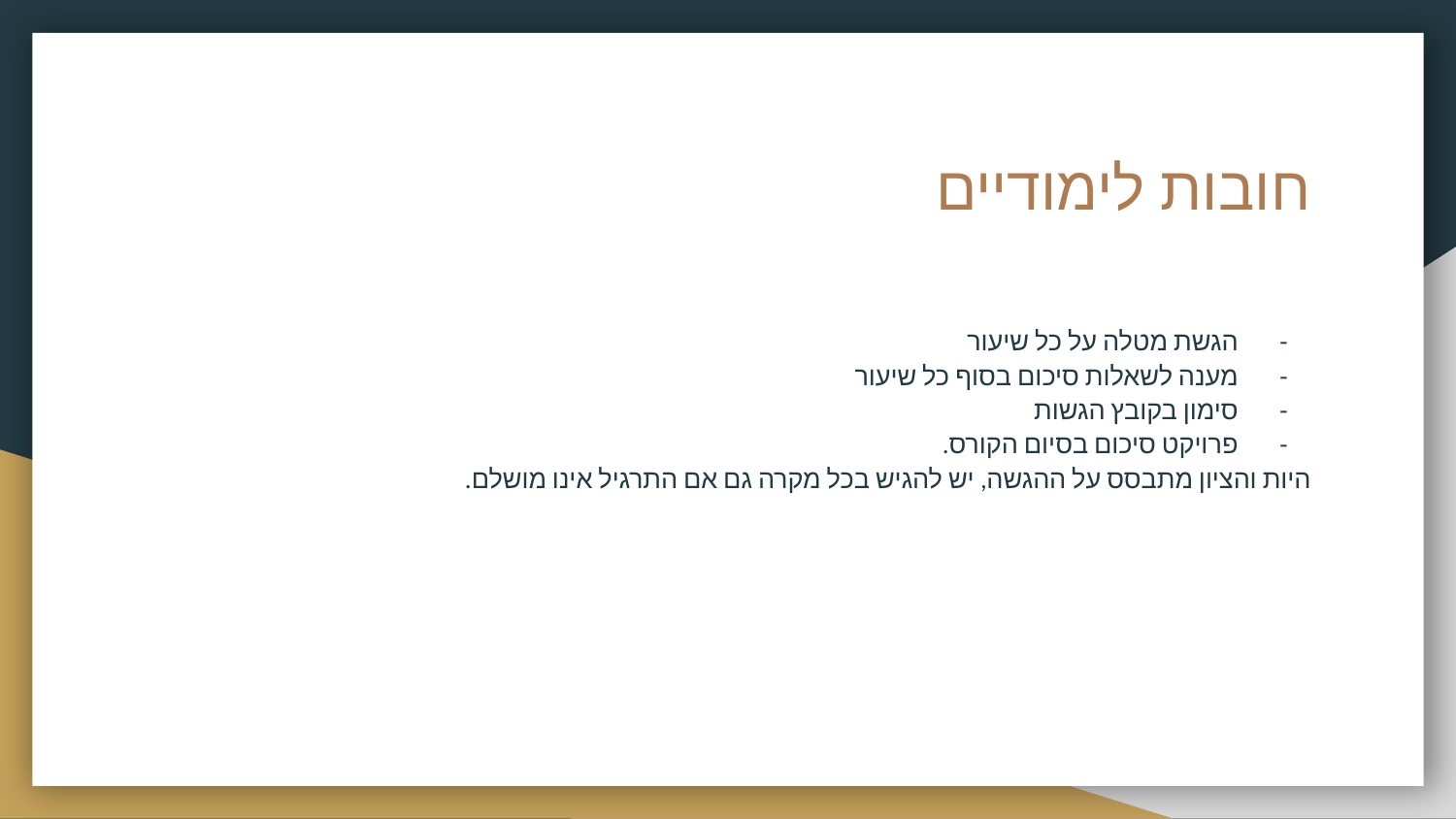

# חובות לימודיים
הגשת מטלה על כל שיעור
מענה לשאלות סיכום בסוף כל שיעור
סימון בקובץ הגשות
פרויקט סיכום בסיום הקורס.
היות והציון מתבסס על ההגשה, יש להגיש בכל מקרה גם אם התרגיל אינו מושלם.